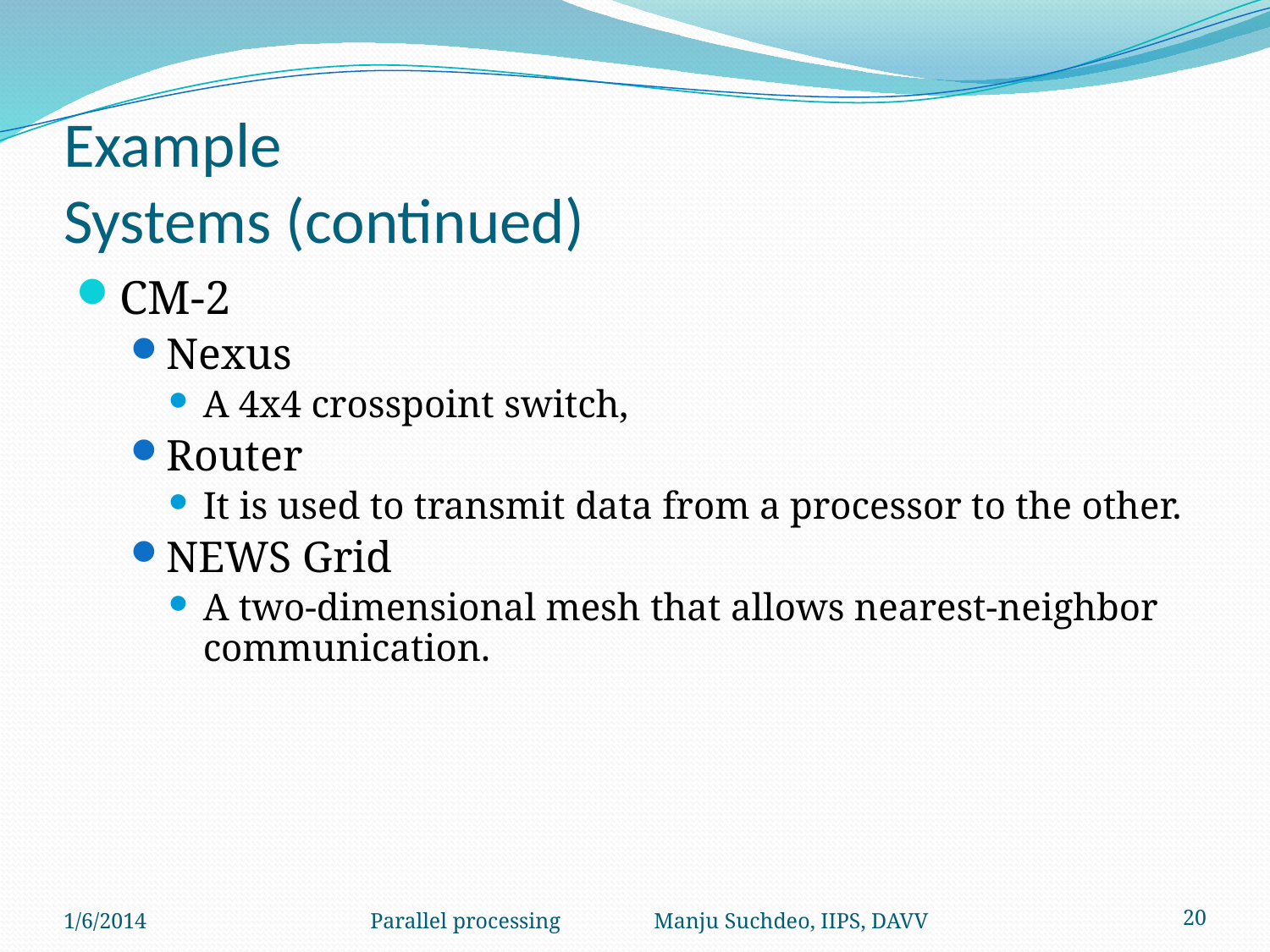

# Example Systems (continued)
CM-2
Nexus
A 4x4 crosspoint switch,
Router
It is used to transmit data from a processor to the other.
NEWS Grid
A two-dimensional mesh that allows nearest-neighbor communication.

1/6/2014
Parallel processing                 Manju Suchdeo, IIPS, DAVV
20